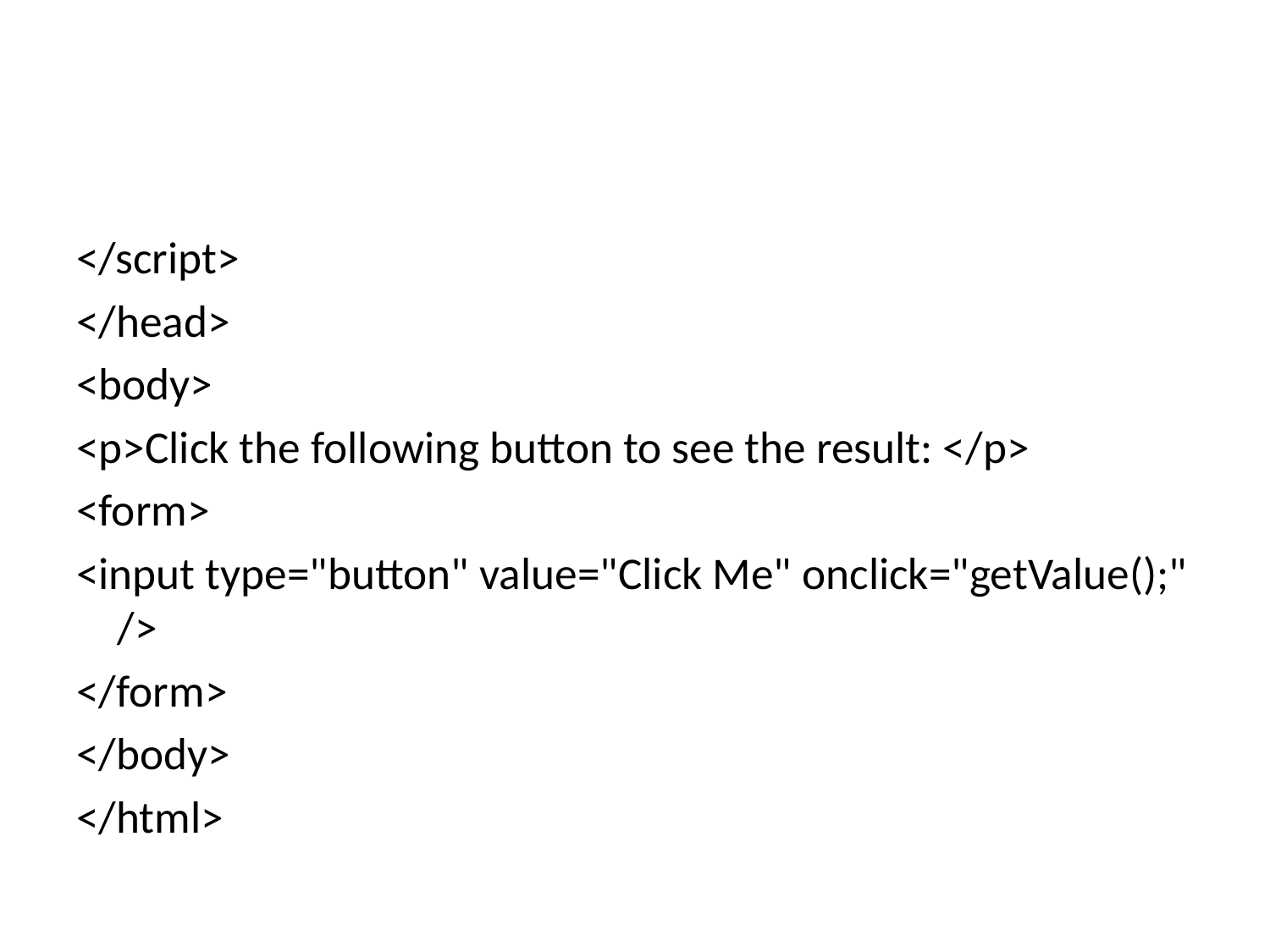

#
</script>
</head>
<body>
<p>Click the following button to see the result: </p>
<form>
<input type="button" value="Click Me" onclick="getValue();" />
</form>
</body>
</html>